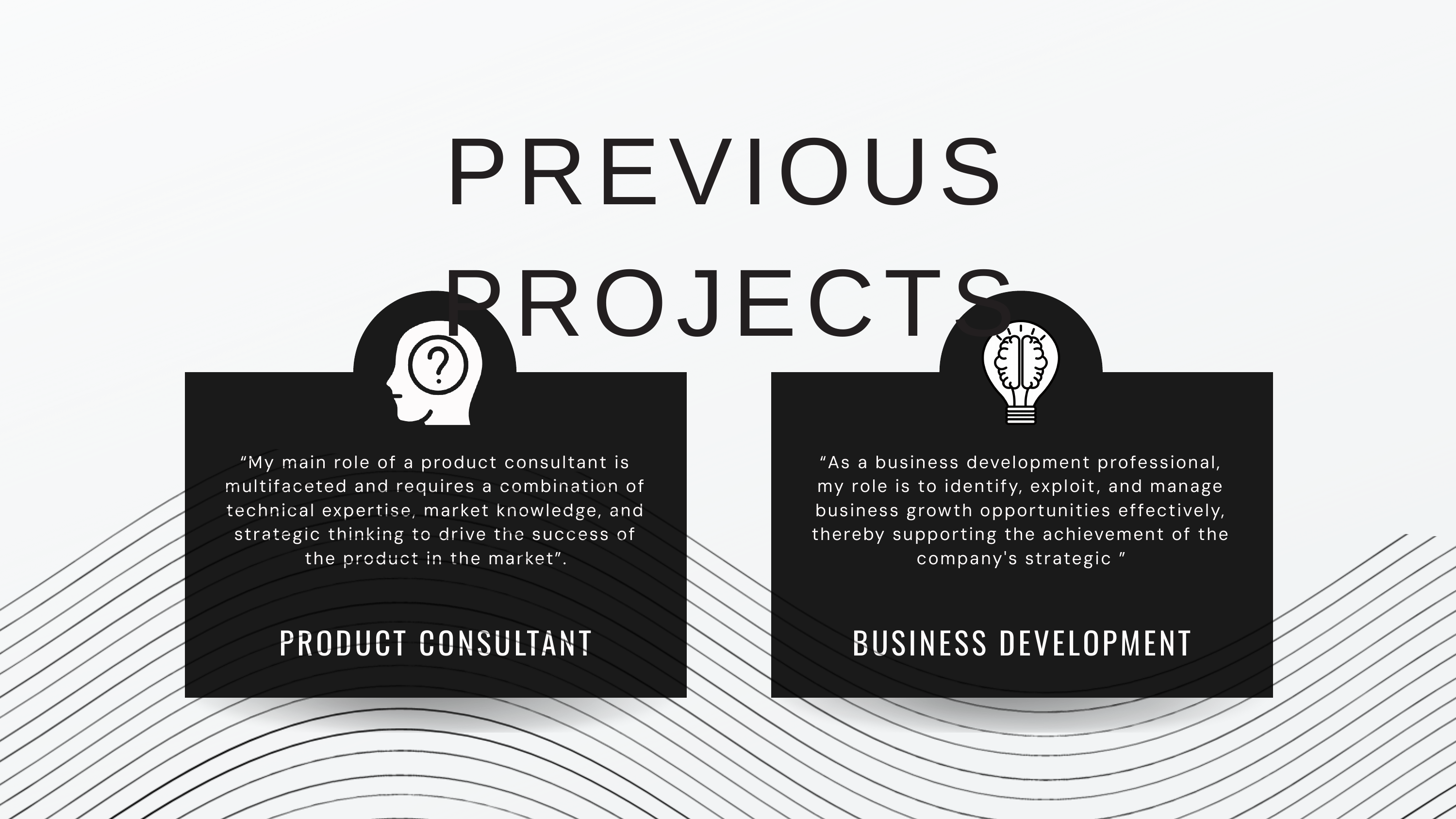

PREVIOUS PROJECTS

“My main role of a product consultant is multifaceted and requires a combination of technical expertise, market knowledge, and strategic thinking to drive the success of the product in the market”.
“As a business development professional, my role is to identify, exploit, and manage business growth opportunities effectively, thereby supporting the achievement of the company's strategic ”

PRODUCT CONSULTANT
BUSINESS DEVELOPMENT